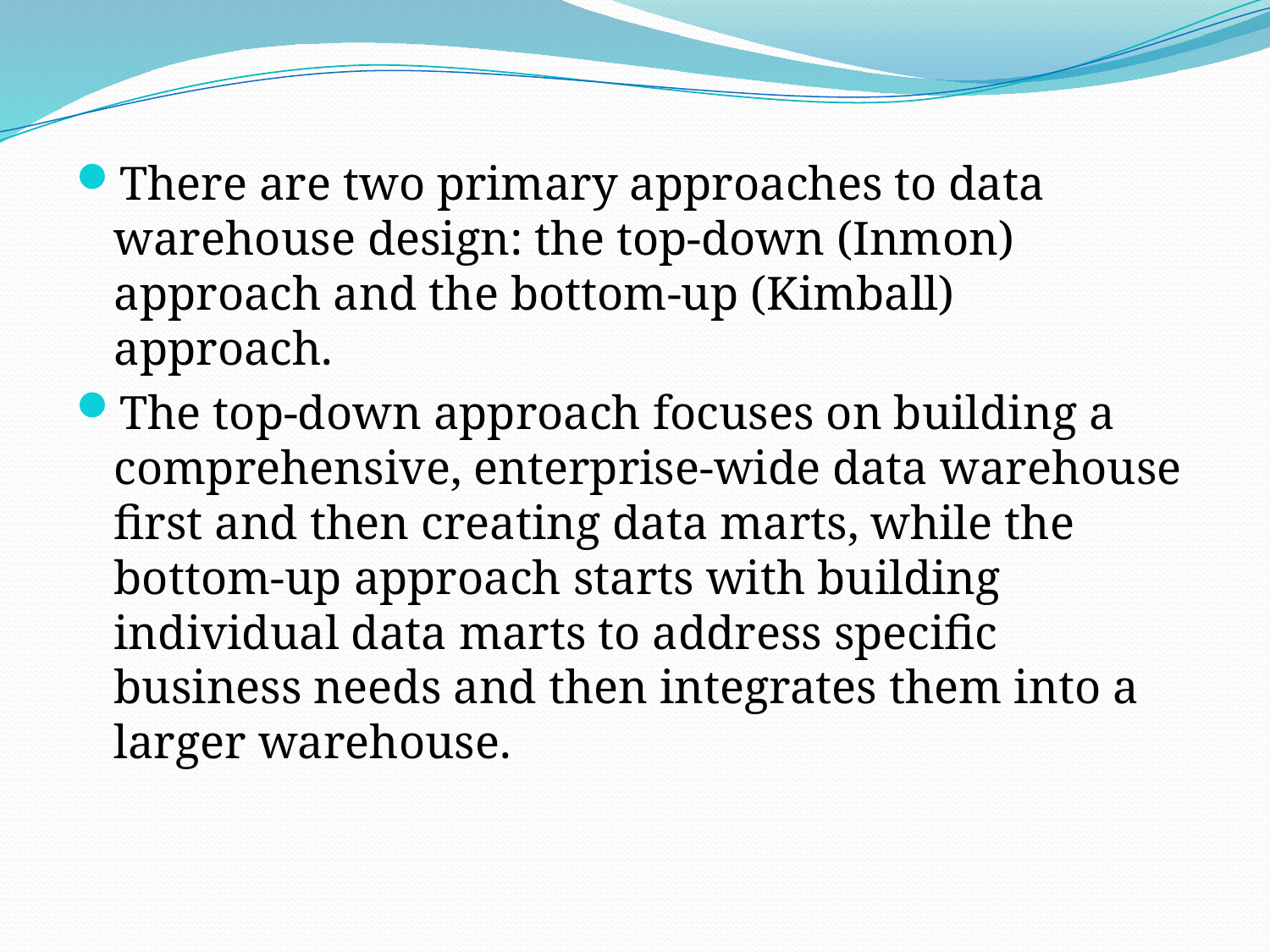

There are two primary approaches to data warehouse design: the top-down (Inmon) approach and the bottom-up (Kimball) approach.
The top-down approach focuses on building a comprehensive, enterprise-wide data warehouse first and then creating data marts, while the bottom-up approach starts with building individual data marts to address specific business needs and then integrates them into a larger warehouse.